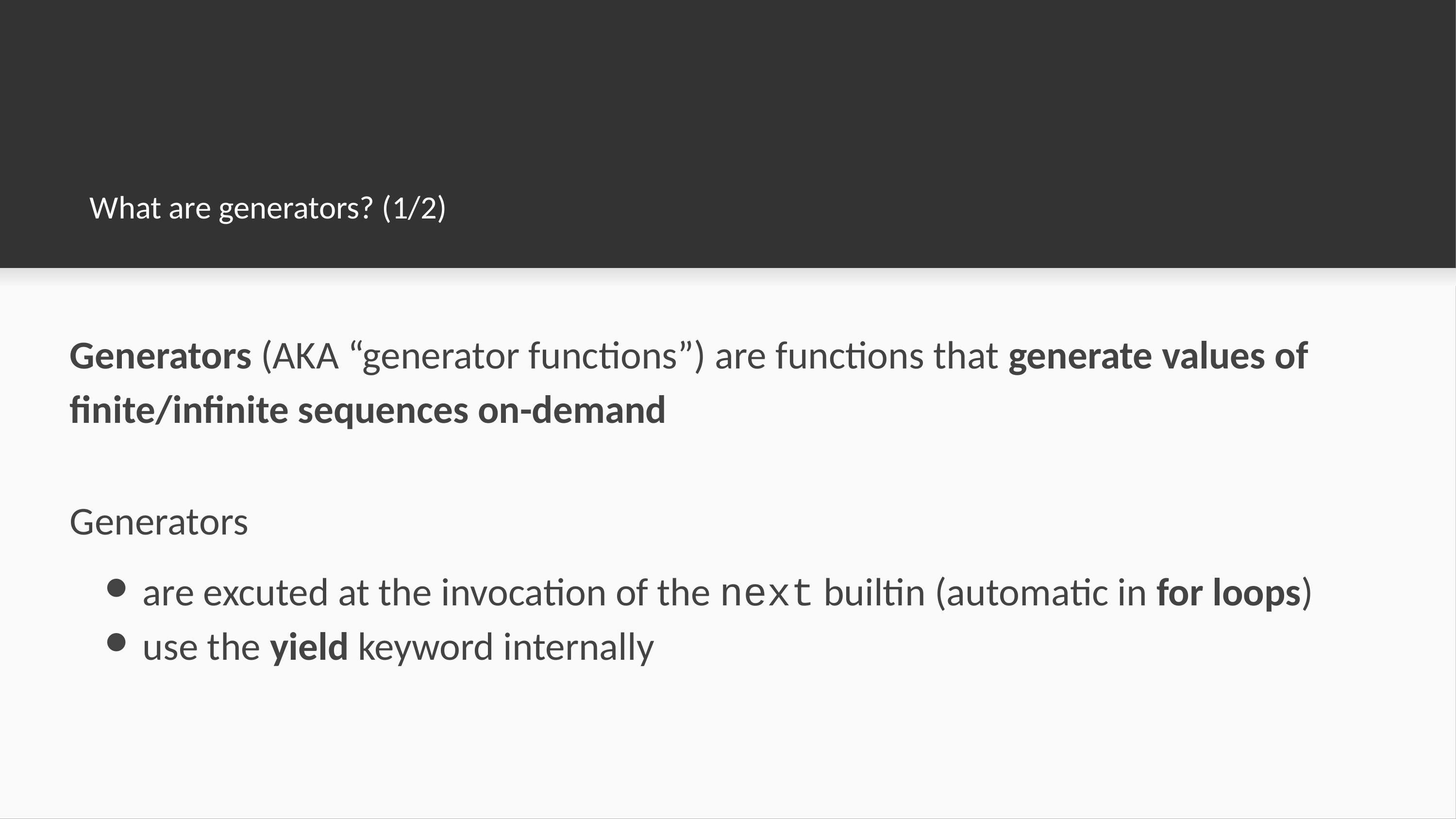

# What are generators? (1/2)
Generators (AKA “generator functions”) are functions that generate values of finite/infinite sequences on-demand

Generators
are excuted at the invocation of the next builtin (automatic in for loops)
use the yield keyword internally